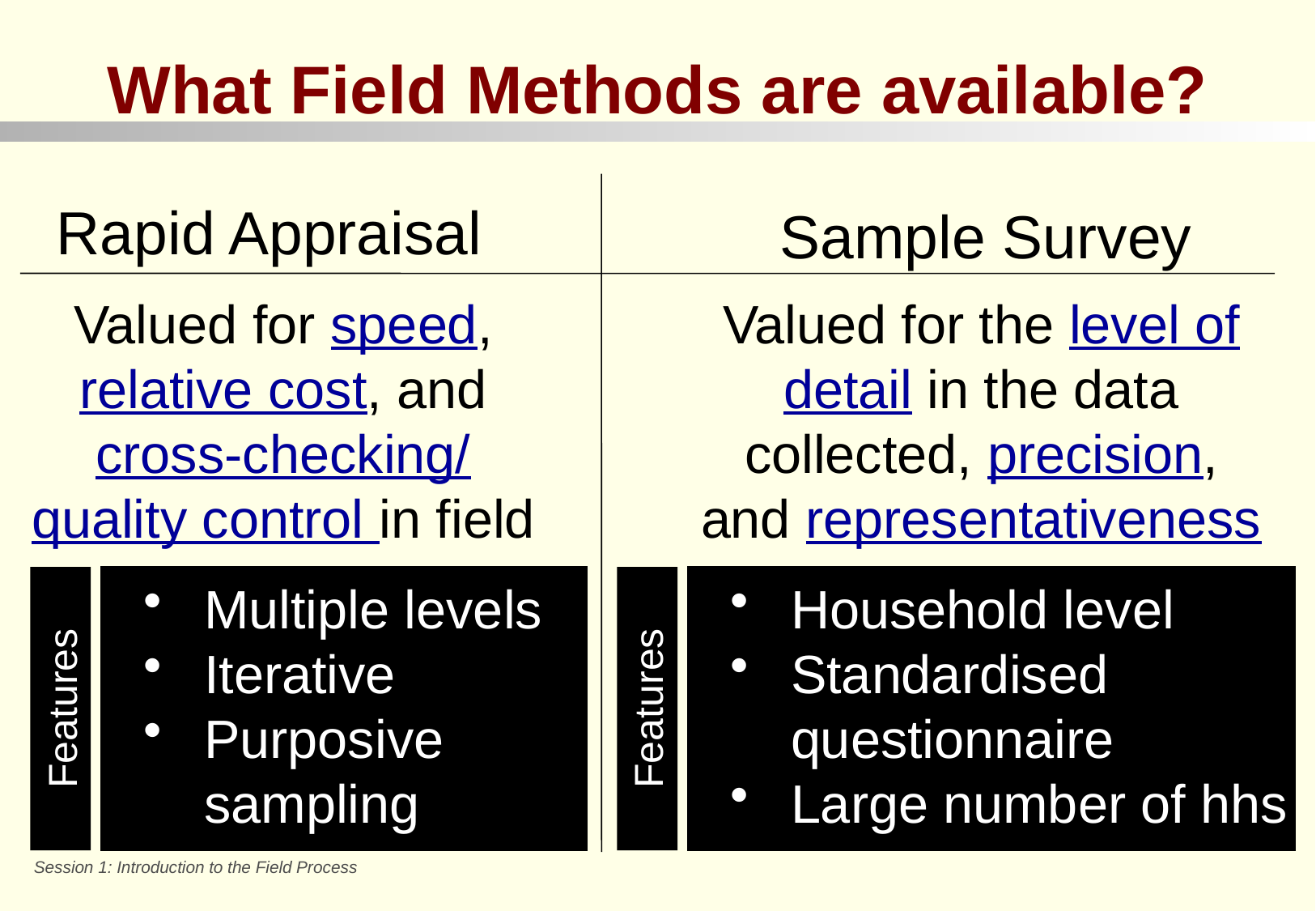

What Field Methods are available?

Rapid Appraisal
Sample Survey

Valued for speed, relative cost, and cross-checking/ quality control in field
Valued for the level of detail in the data collected, precision, and representativeness

Multiple levels
Iterative
Purposive sampling
Household level
Standardised questionnaire
Large number of hhs
Features
Features
Session 1: Introduction to the Field Process